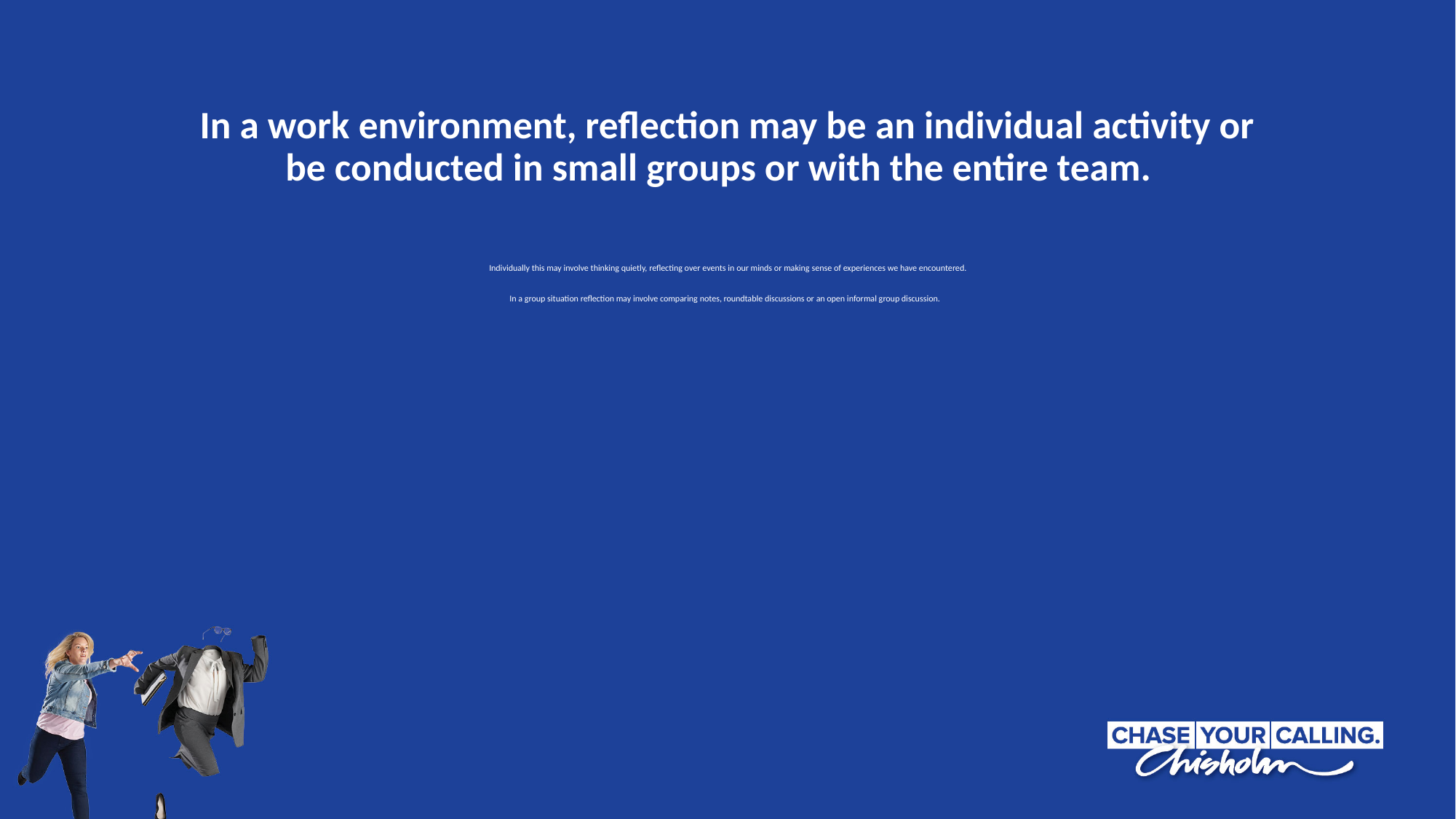

In a work environment, reflection may be an individual activity or be conducted in small groups or with the entire team.

Individually this may involve thinking quietly, reflecting over events in our minds or making sense of experiences we have encountered.

In a group situation reflection may involve comparing notes, roundtable discussions or an open informal group discussion.